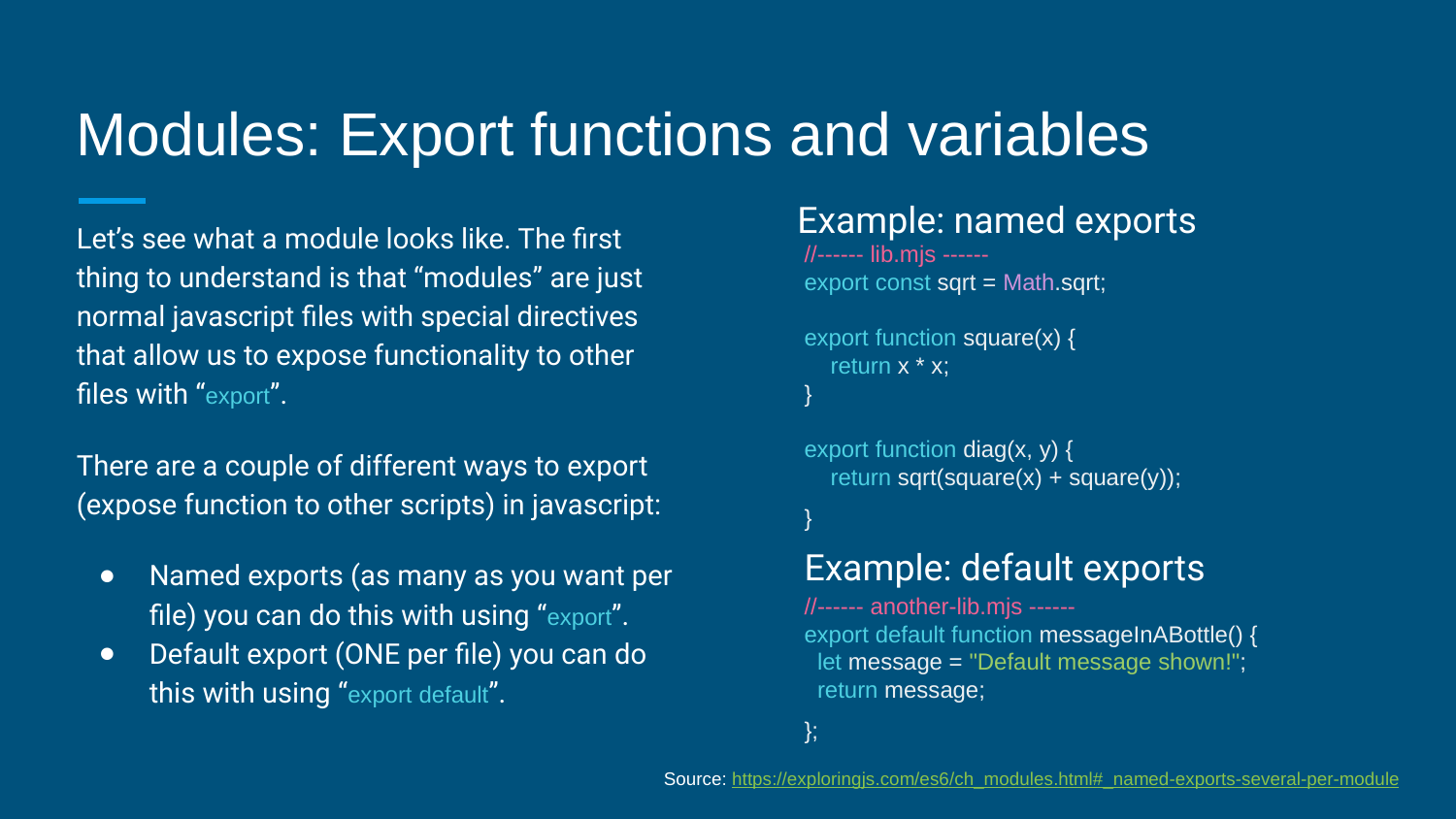

# Modules: Export functions and variables
Example: named exports
Let’s see what a module looks like. The first thing to understand is that “modules” are just normal javascript files with special directives that allow us to expose functionality to other files with “export”.
There are a couple of different ways to export (expose function to other scripts) in javascript:
Named exports (as many as you want per file) you can do this with using “export”.
Default export (ONE per file) you can do this with using “export default”.

//------ lib.mjs ------
export const sqrt = Math.sqrt;
export function square(x) {
    return x * x;
}
export function diag(x, y) {
    return sqrt(square(x) + square(y));
}
Example: default exports
//------ another-lib.mjs ------
export default function messageInABottle() {
  let message = "Default message shown!";
  return message;
};
Source: https://exploringjs.com/es6/ch_modules.html#_named-exports-several-per-module